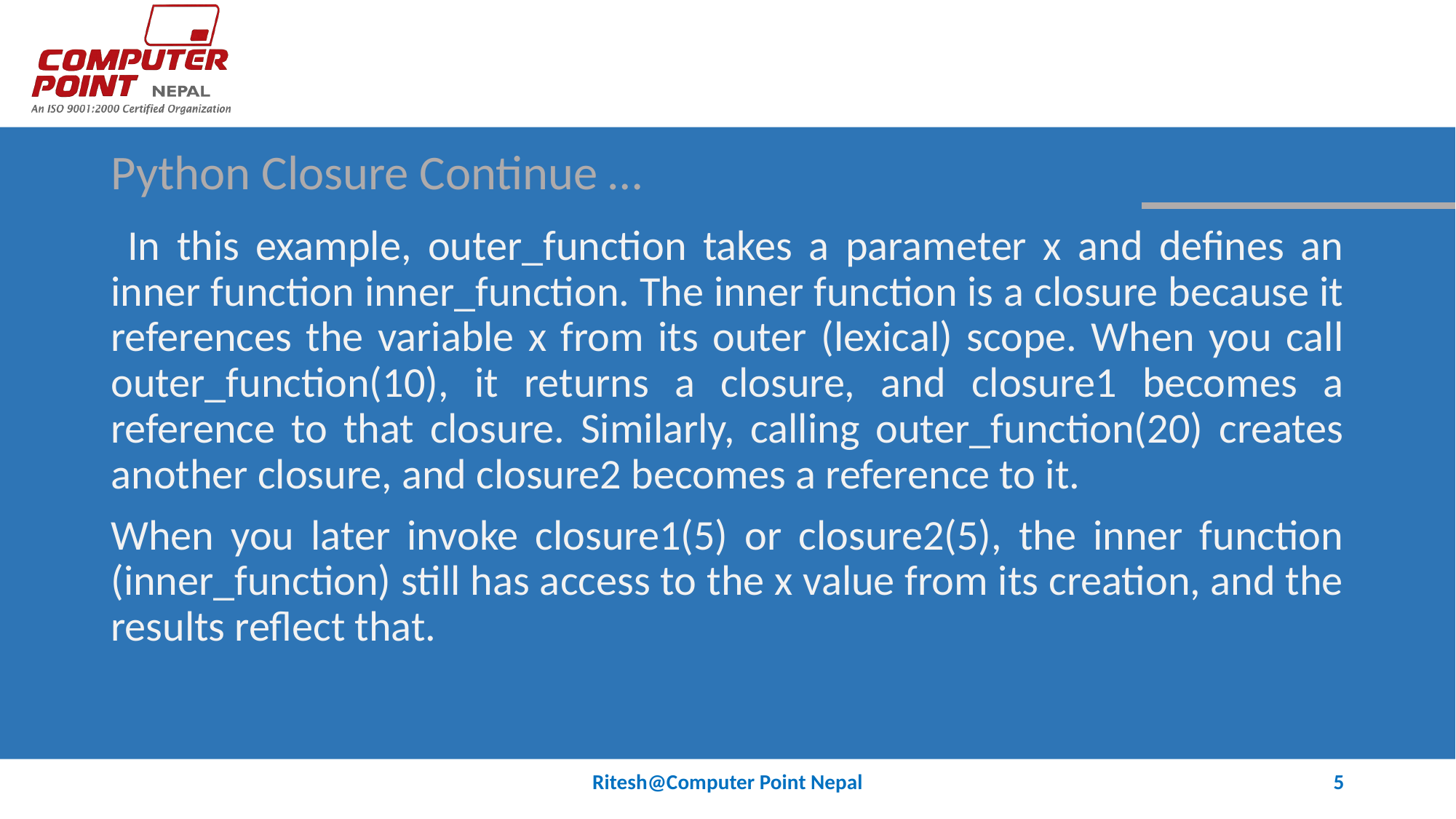

# Python Closure Continue …
 In this example, outer_function takes a parameter x and defines an inner function inner_function. The inner function is a closure because it references the variable x from its outer (lexical) scope. When you call outer_function(10), it returns a closure, and closure1 becomes a reference to that closure. Similarly, calling outer_function(20) creates another closure, and closure2 becomes a reference to it.
When you later invoke closure1(5) or closure2(5), the inner function (inner_function) still has access to the x value from its creation, and the results reflect that.

Ritesh@Computer Point Nepal

5